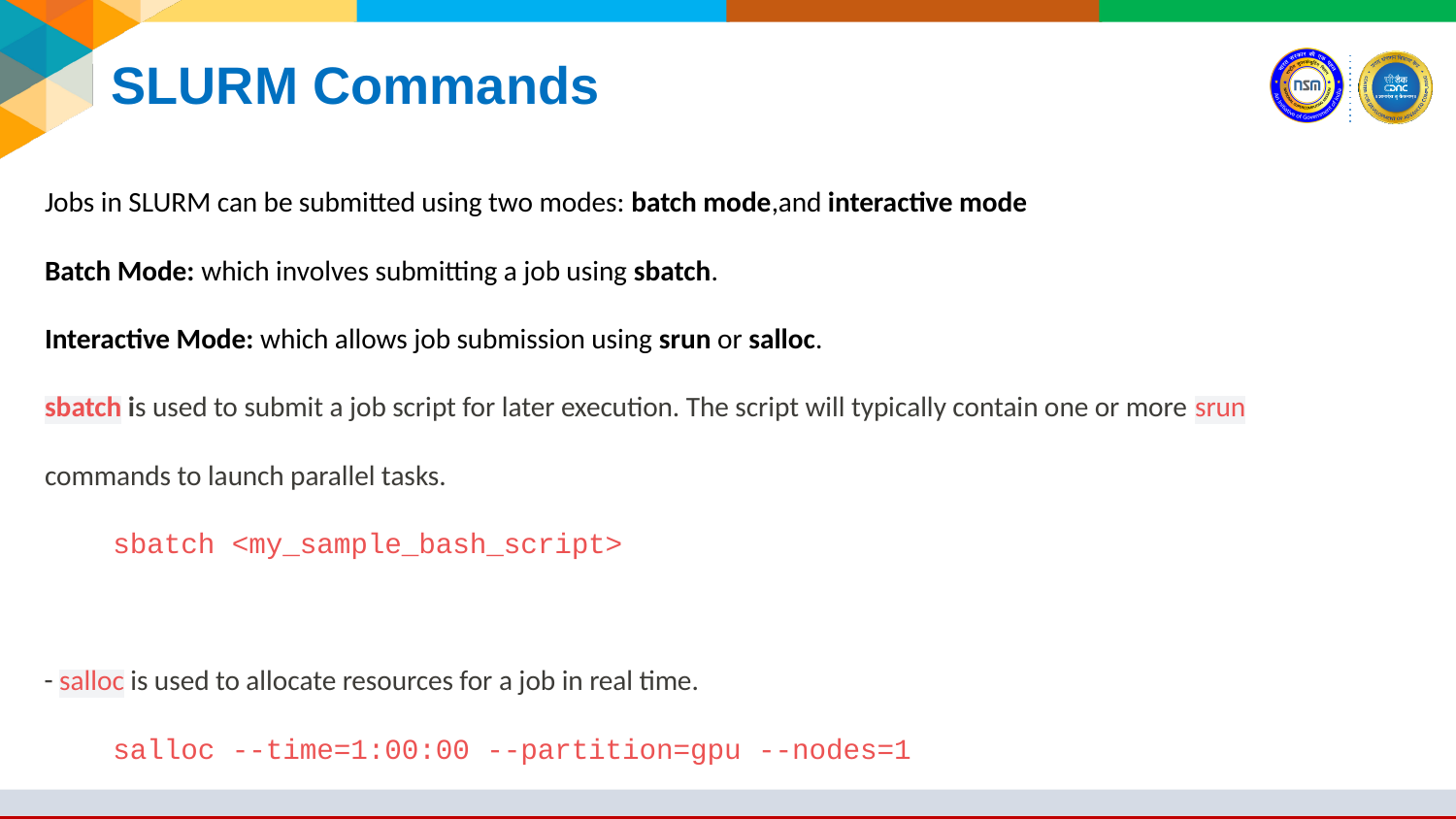

# SLURM Commands
Jobs in SLURM can be submitted using two modes: batch mode,and interactive mode
Batch Mode: which involves submitting a job using sbatch.
Interactive Mode: which allows job submission using srun or salloc.
sbatch is used to submit a job script for later execution. The script will typically contain one or more srun commands to launch parallel tasks.
sbatch <my_sample_bash_script>

- salloc is used to allocate resources for a job in real time.
salloc --time=1:00:00 --partition=gpu --nodes=1